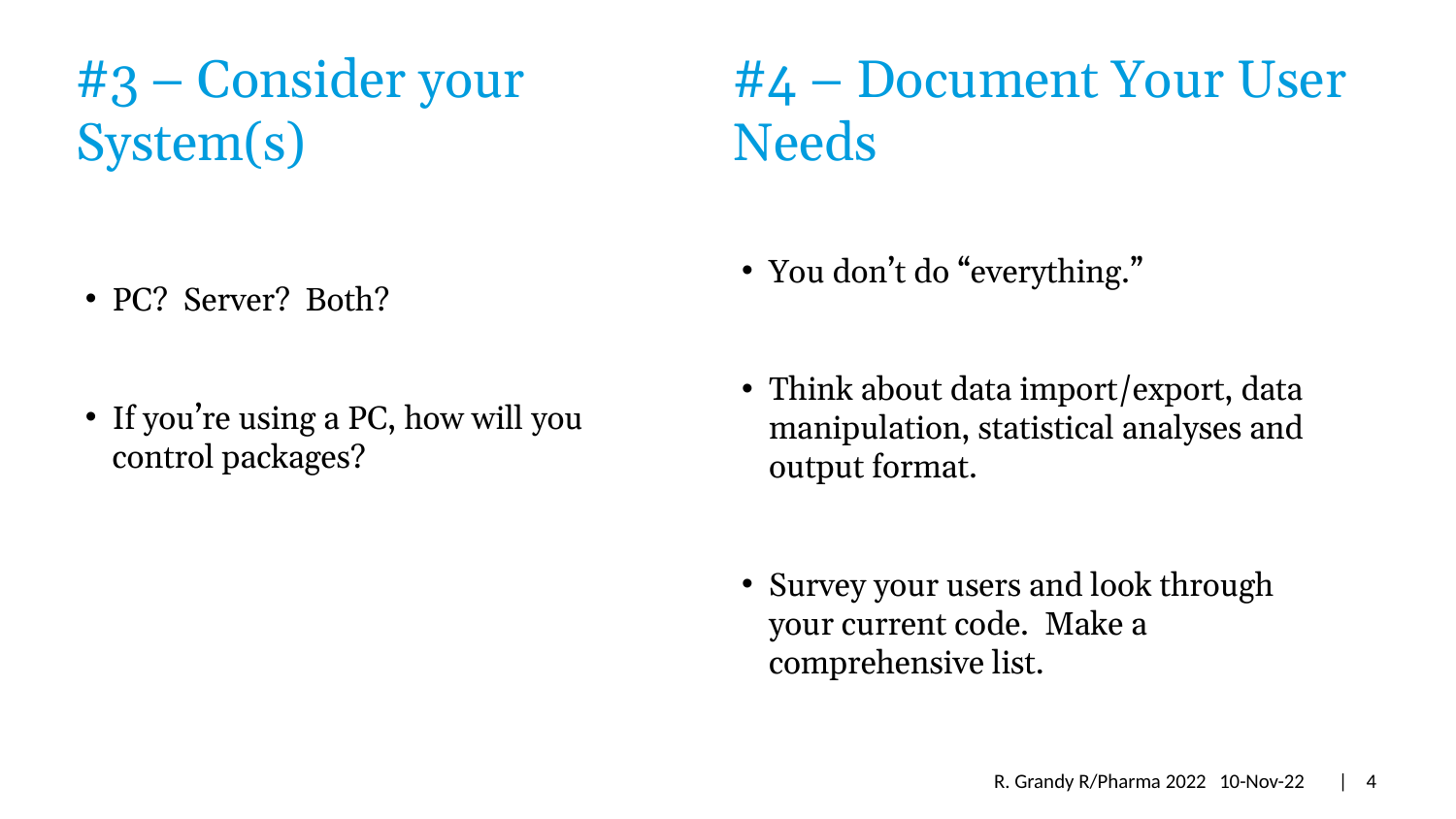

#3 – Consider your System(s)
#4 – Document Your User Needs
You don’t do “everything.”

Think about data import/export, data manipulation, statistical analyses and output format.

Survey your users and look through your current code.  Make a comprehensive list.

PC?  Server?  Both?

If you’re using a PC, how will you control packages?

R. Grandy R/Pharma 2022
10-Nov-22
|    4